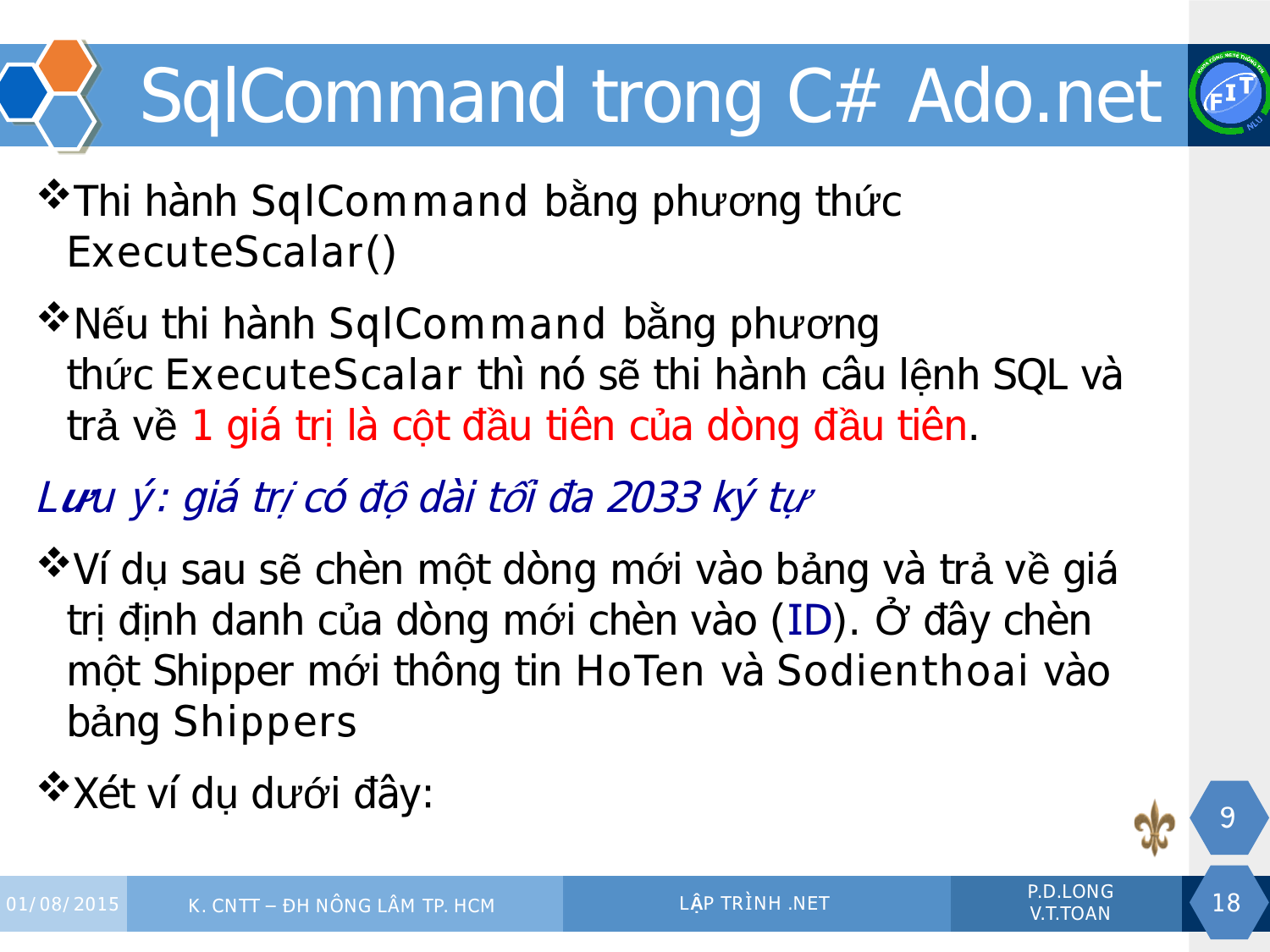

# SqlCommand trong C# Ado.net
Thi hành SqlCommand bằng phương thức ExecuteScalar()
Nếu thi hành SqlCommand bằng phương thức ExecuteScalar thì nó sẽ thi hành câu lệnh SQL và trả về 1 giá trị là cột đầu tiên của dòng đầu tiên.
Lưu ý: giá trị có độ dài tối đa 2033 ký tự
Ví dụ sau sẽ chèn một dòng mới vào bảng và trả về giá trị định danh của dòng mới chèn vào (ID). Ở đây chèn một Shipper mới thông tin HoTen và Sodienthoai vào bảng Shippers
Xét ví dụ dưới đây:
9
01/08/2015
K. CNTT – ĐH NÔNG LÂM TP. HCM